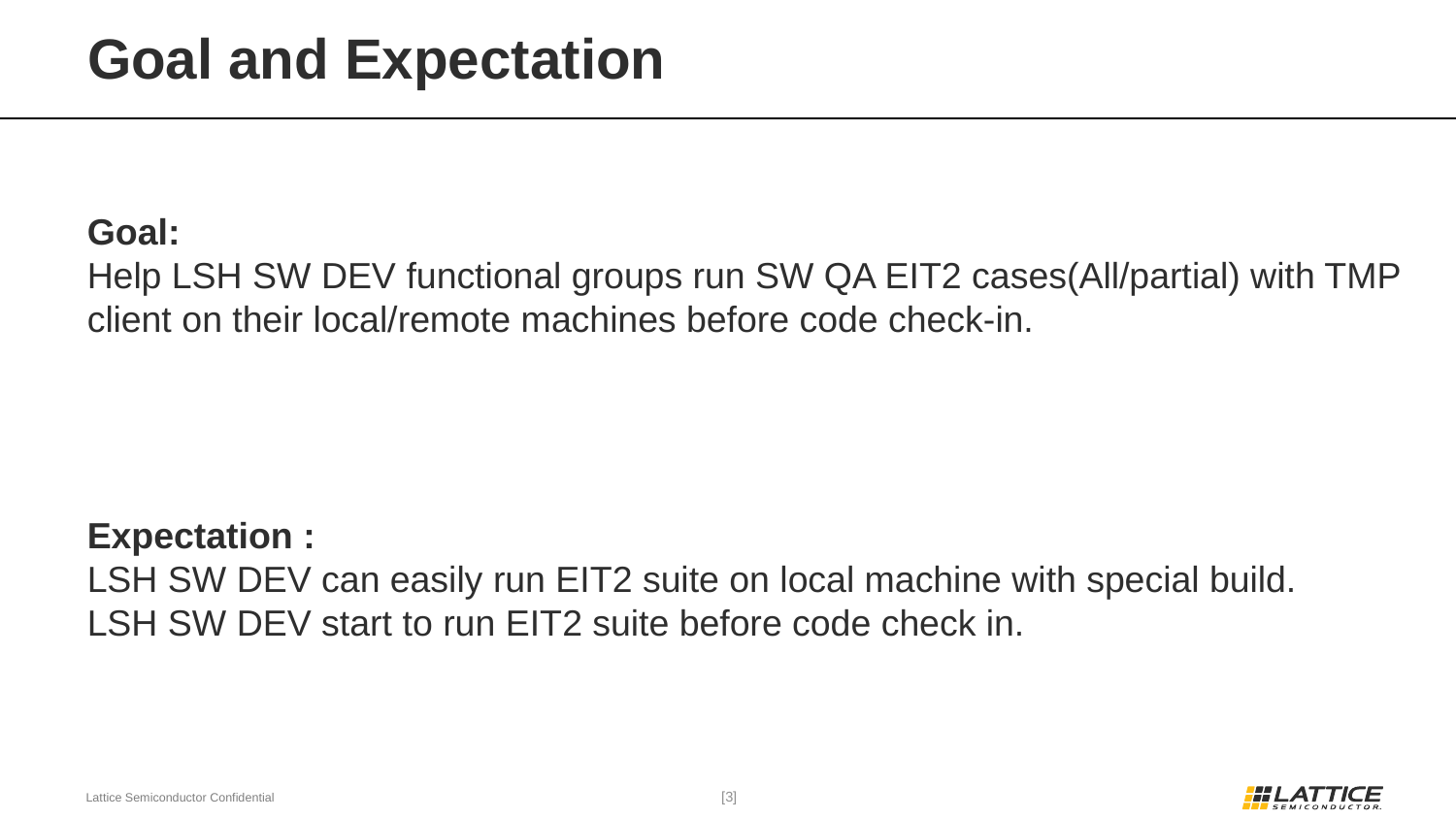

# Goal and Expectation
Goal:
Help LSH SW DEV functional groups run SW QA EIT2 cases(All/partial) with TMP client on their local/remote machines before code check-in.
Expectation :
LSH SW DEV can easily run EIT2 suite on local machine with special build.
LSH SW DEV start to run EIT2 suite before code check in.